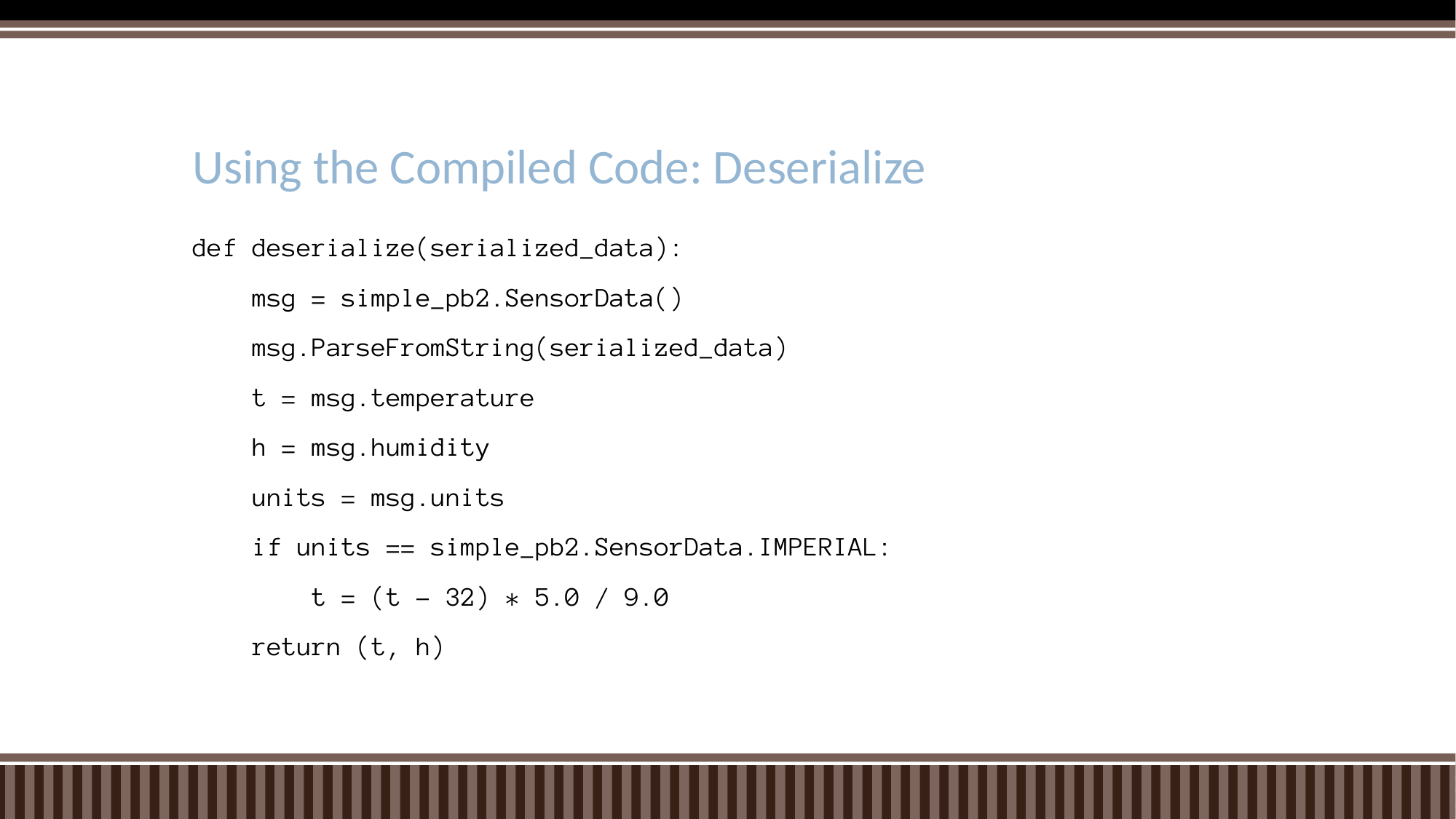

# Using the Compiled Code: Deserialize
def deserialize(serialized_data):
    msg = simple_pb2.SensorData()
    msg.ParseFromString(serialized_data)
    t = msg.temperature
    h = msg.humidity
    units = msg.units
    if units == simple_pb2.SensorData.IMPERIAL:
        t = (t - 32) * 5.0 / 9.0
    return (t, h)